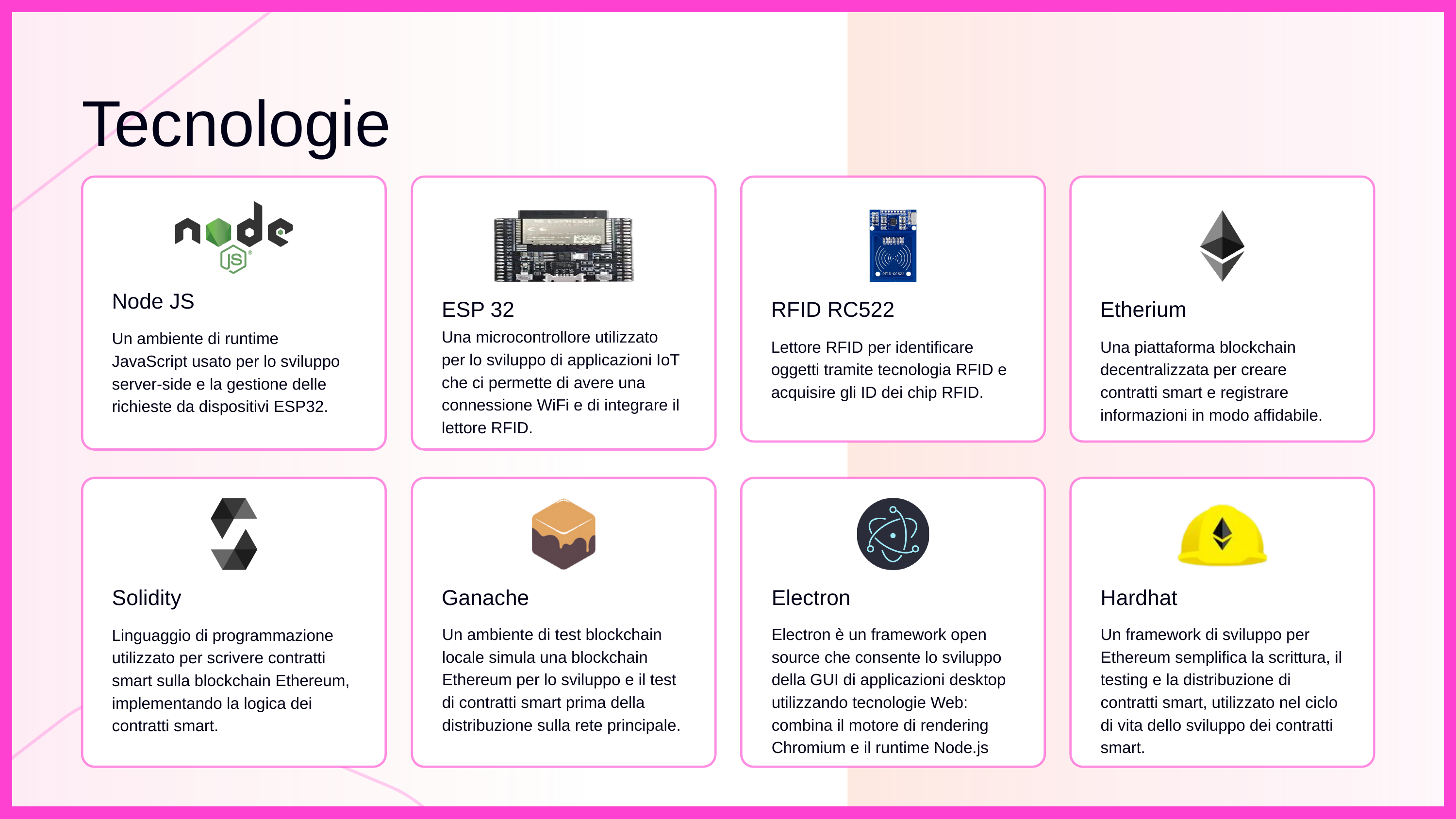

Tecnologie

Node JS
Un ambiente di runtime JavaScript usato per lo sviluppo server-side e la gestione delle richieste da dispositivi ESP32.

ESP 32
Una microcontrollore utilizzato per lo sviluppo di applicazioni IoT che ci permette di avere una connessione WiFi e di integrare il lettore RFID.

RFID RC522
Lettore RFID per identificare oggetti tramite tecnologia RFID e acquisire gli ID dei chip RFID.

Etherium
Una piattaforma blockchain decentralizzata per creare contratti smart e registrare informazioni in modo affidabile.

Solidity
Linguaggio di programmazione utilizzato per scrivere contratti smart sulla blockchain Ethereum, implementando la logica dei contratti smart.

Ganache
Un ambiente di test blockchain locale simula una blockchain Ethereum per lo sviluppo e il test di contratti smart prima della distribuzione sulla rete principale.

Electron
Electron è un framework open source che consente lo sviluppo della GUI di applicazioni desktop utilizzando tecnologie Web: combina il motore di rendering Chromium e il runtime Node.js

Hardhat
Un framework di sviluppo per Ethereum semplifica la scrittura, il testing e la distribuzione di contratti smart, utilizzato nel ciclo di vita dello sviluppo dei contratti smart.